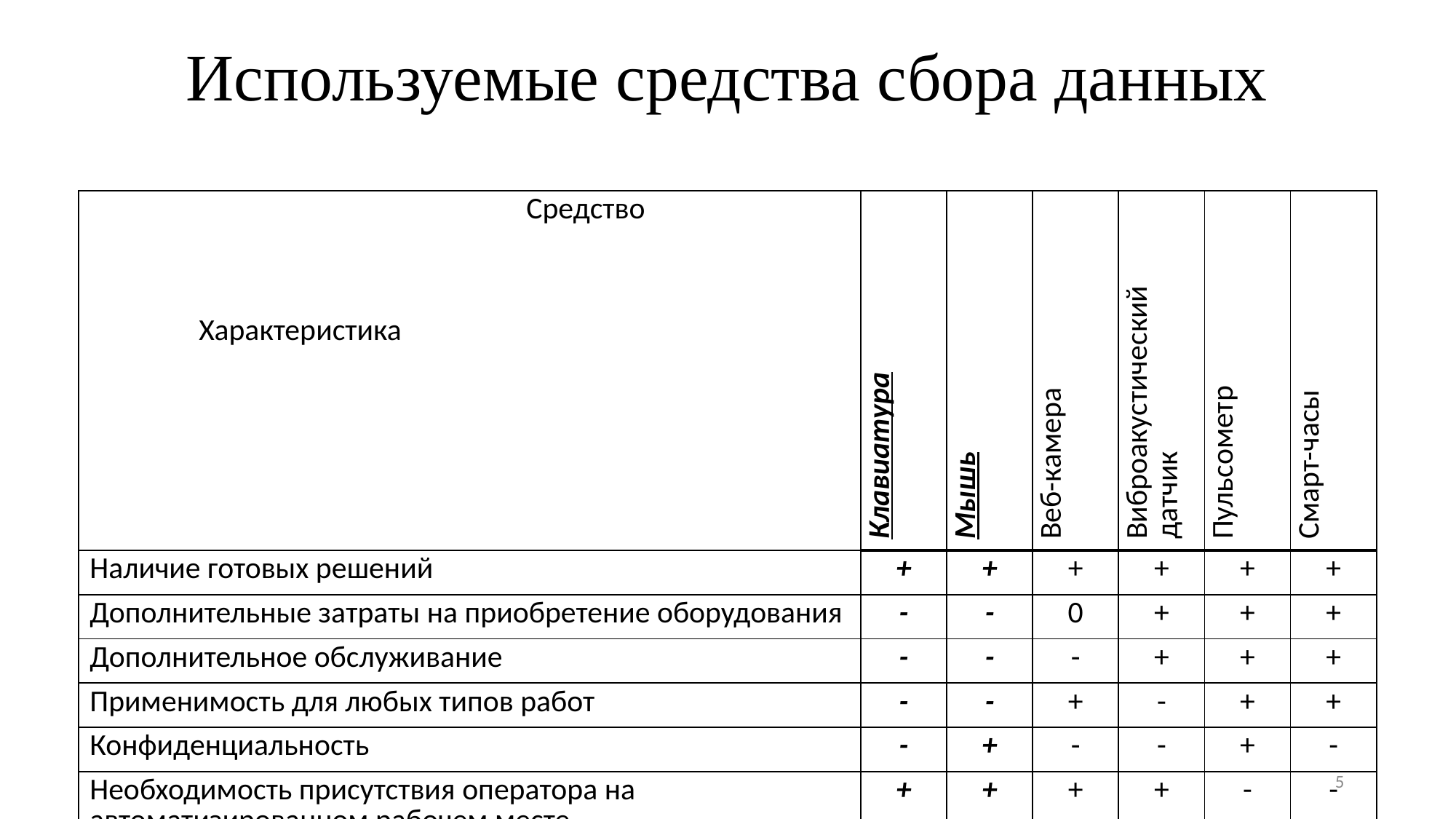

# Используемые средства сбора данных
| Средство Характеристика | Клавиатура | Мышь | Веб-камера | Виброакустический датчик | Пульсометр | Смарт-часы |
| --- | --- | --- | --- | --- | --- | --- |
| Наличие готовых решений | + | + | + | + | + | + |
| Дополнительные затраты на приобретение оборудования | - | - | 0 | + | + | + |
| Дополнительное обслуживание | - | - | - | + | + | + |
| Применимость для любых типов работ | - | - | + | - | + | + |
| Конфиденциальность | - | + | - | - | + | - |
| Необходимость присутствия оператора на автоматизированном рабочем месте | + | + | + | + | - | - |
5